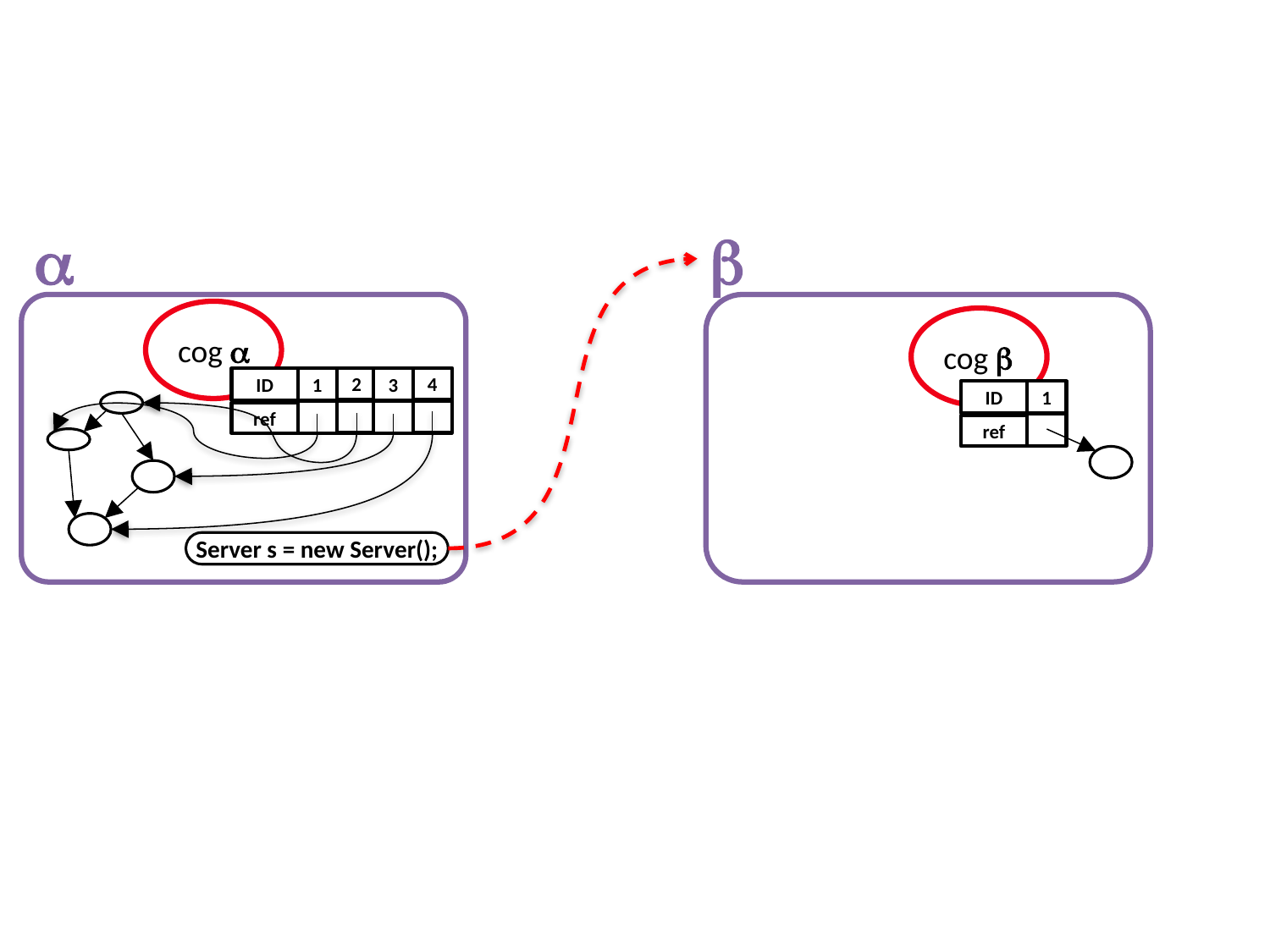

α
β

cog α
cog β
2
4
ID
1
3
ID
1

ref

ref

Server s = new Server();